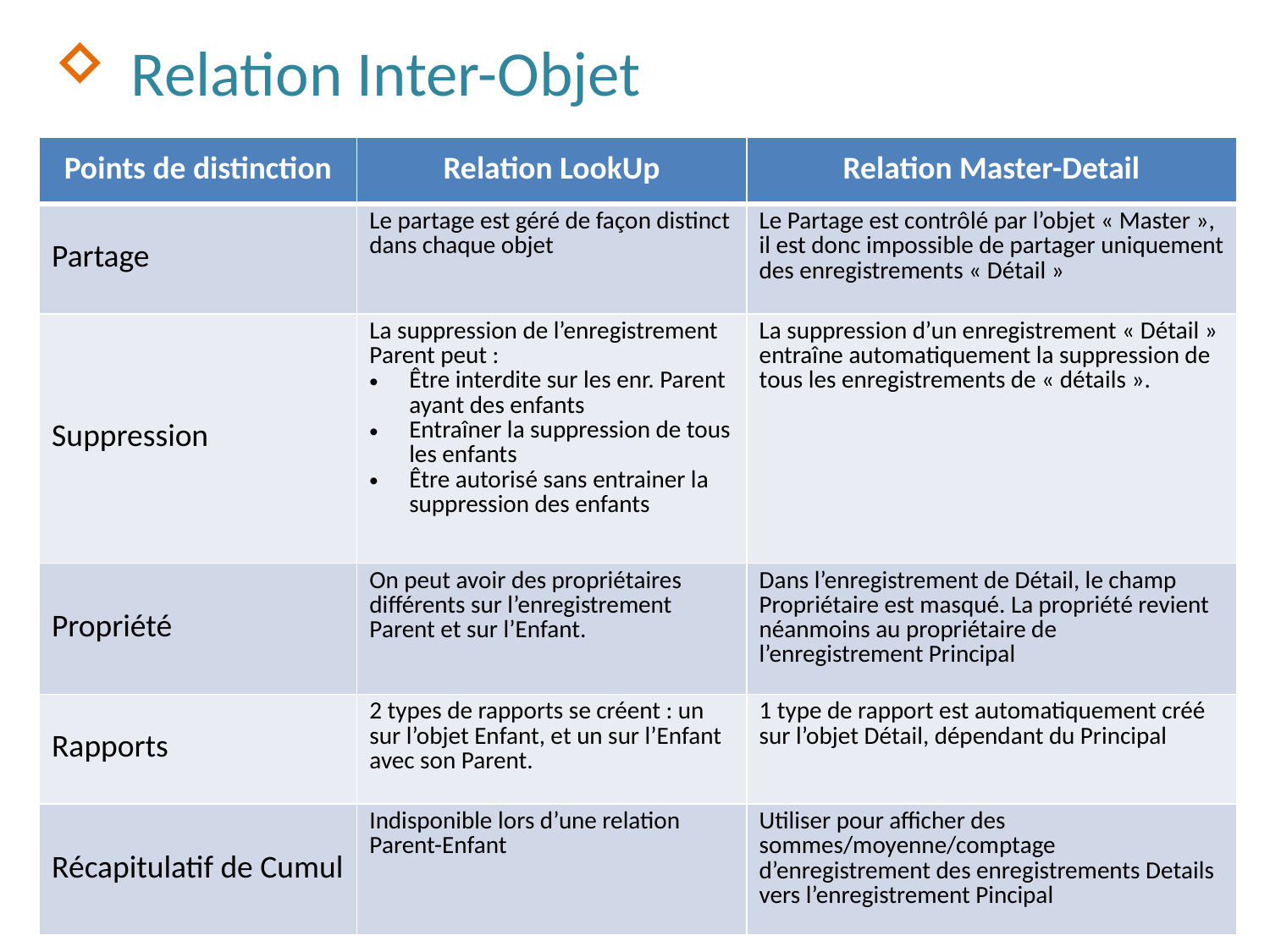

Relation Inter-Objet
| Points de distinction | Relation LookUp | Relation Master-Detail |
| --- | --- | --- |
| Partage | Le partage est géré de façon distinct dans chaque objet | Le Partage est contrôlé par l’objet « Master », il est donc impossible de partager uniquement des enregistrements « Détail » |
| Suppression | La suppression de l’enregistrement Parent peut : Être interdite sur les enr. Parent ayant des enfants Entraîner la suppression de tous les enfants Être autorisé sans entrainer la suppression des enfants | La suppression d’un enregistrement « Détail » entraîne automatiquement la suppression de tous les enregistrements de « détails ». |
| Propriété | On peut avoir des propriétaires différents sur l’enregistrement Parent et sur l’Enfant. | Dans l’enregistrement de Détail, le champ Propriétaire est masqué. La propriété revient néanmoins au propriétaire de l’enregistrement Principal |
| Rapports | 2 types de rapports se créent : un sur l’objet Enfant, et un sur l’Enfant avec son Parent. | 1 type de rapport est automatiquement créé sur l’objet Détail, dépendant du Principal |
| Récapitulatif de Cumul | Indisponible lors d’une relation Parent-Enfant | Utiliser pour afficher des sommes/moyenne/comptage d’enregistrement des enregistrements Details vers l’enregistrement Pincipal |
8